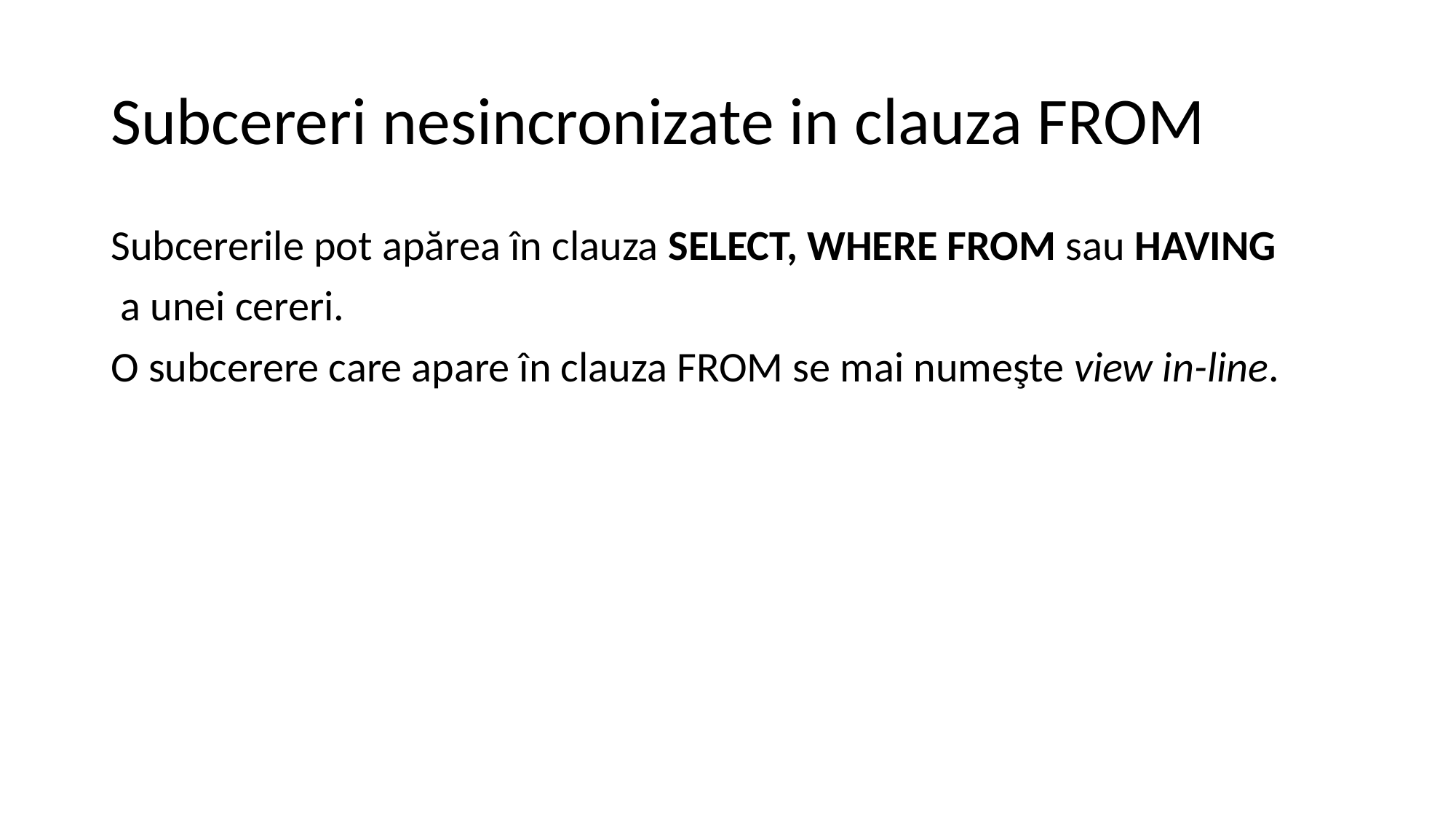

# Subcereri nesincronizate in clauza FROM
Subcererile pot apărea în clauza SELECT, WHERE FROM sau HAVING
 a unei cereri.
O subcerere care apare în clauza FROM se mai numeşte view in-line.